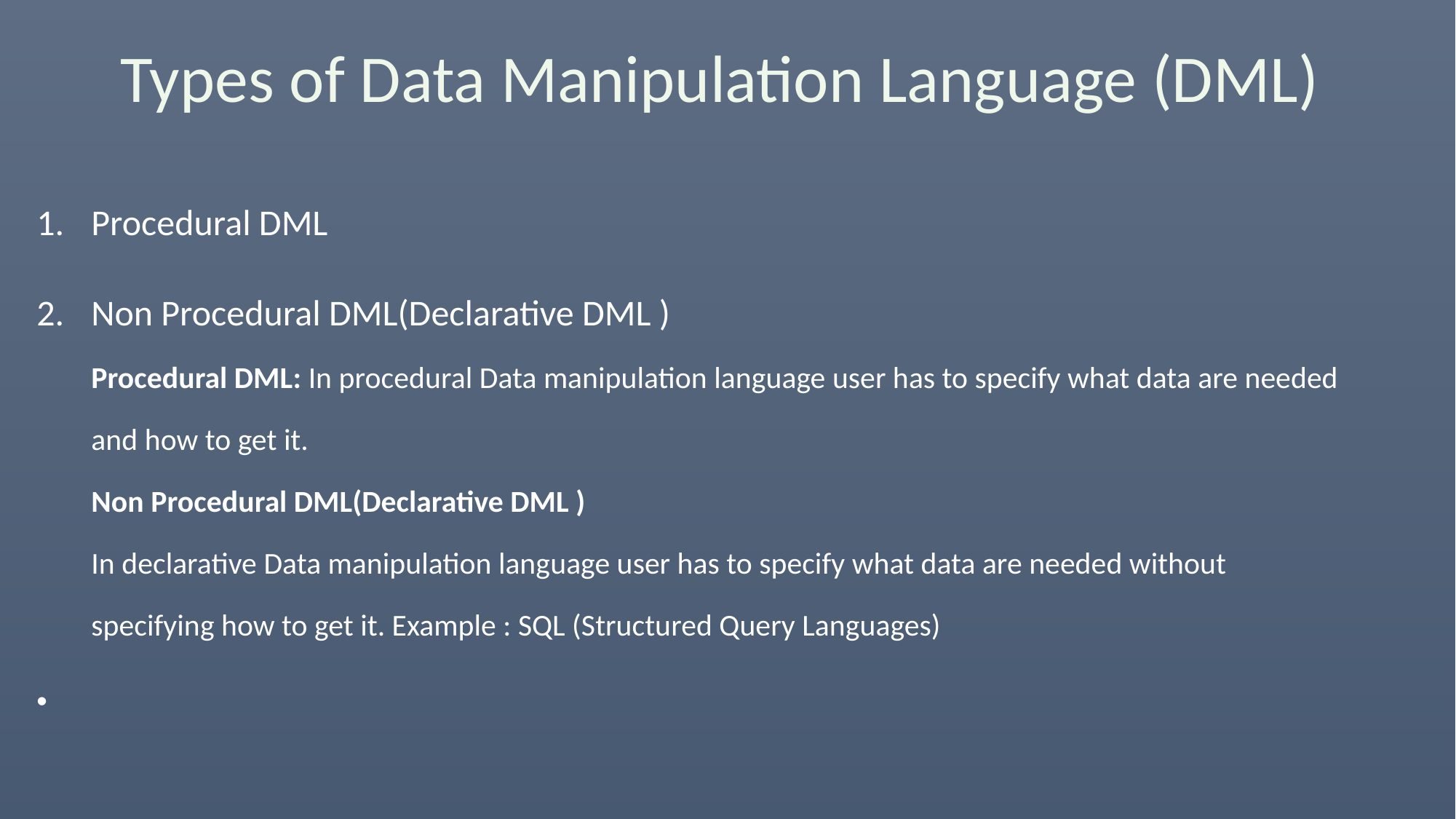

# Types of Data Manipulation Language (DML)
Procedural DML
Non Procedural DML(Declarative DML )
Procedural DML: In procedural Data manipulation language user has to specify what data are needed and how to get it.
Non Procedural DML(Declarative DML )
In declarative Data manipulation language user has to specify what data are needed without specifying how to get it. Example : SQL (Structured Query Languages)